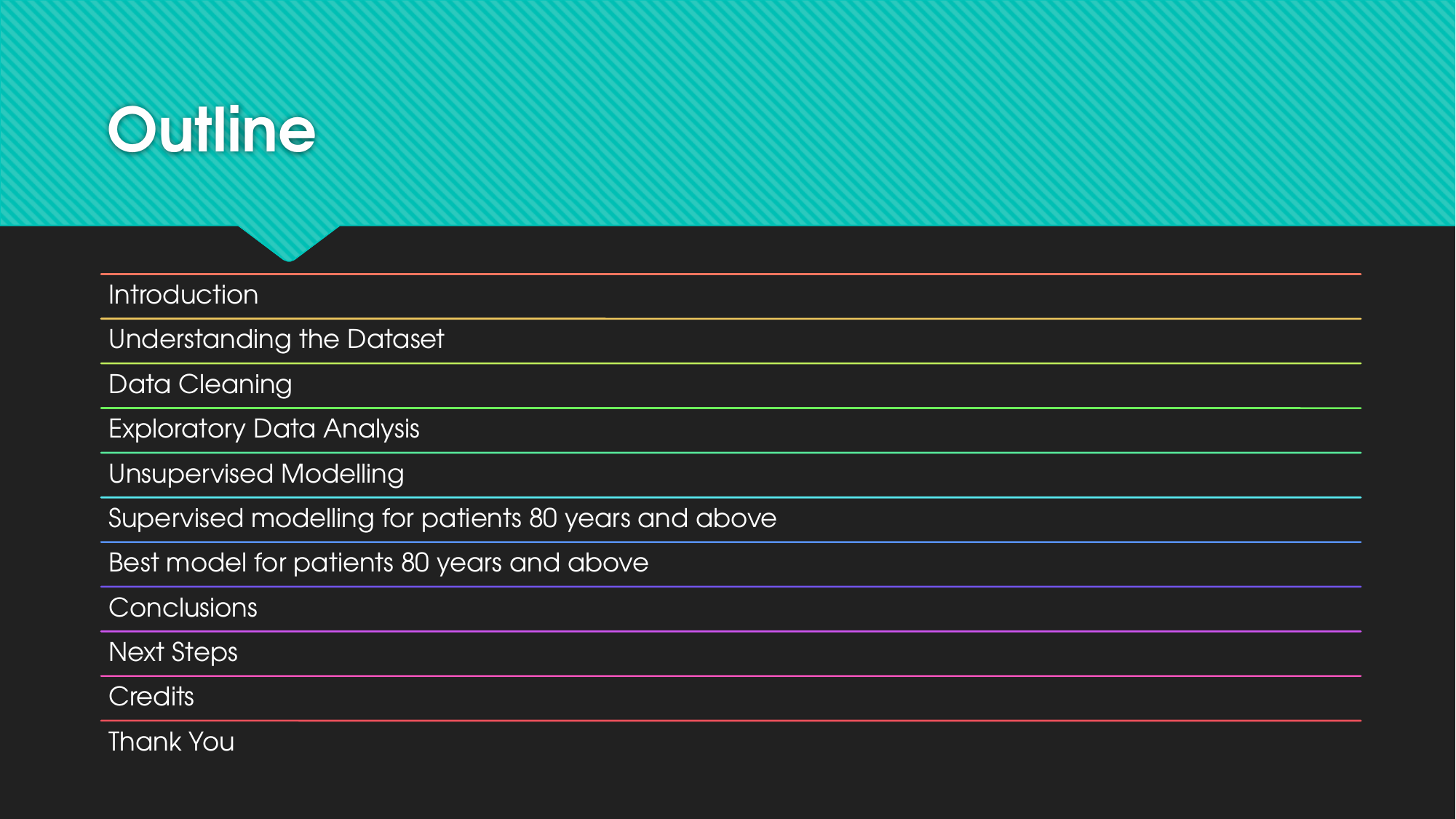

# Outline
Introduction
Understanding the Dataset
Data Cleaning
Exploratory Data Analysis
Unsupervised Modelling
Supervised modelling for patients 80 years and above
Best model for patients 80 years and above
Conclusions
Next Steps
Credits
Thank You